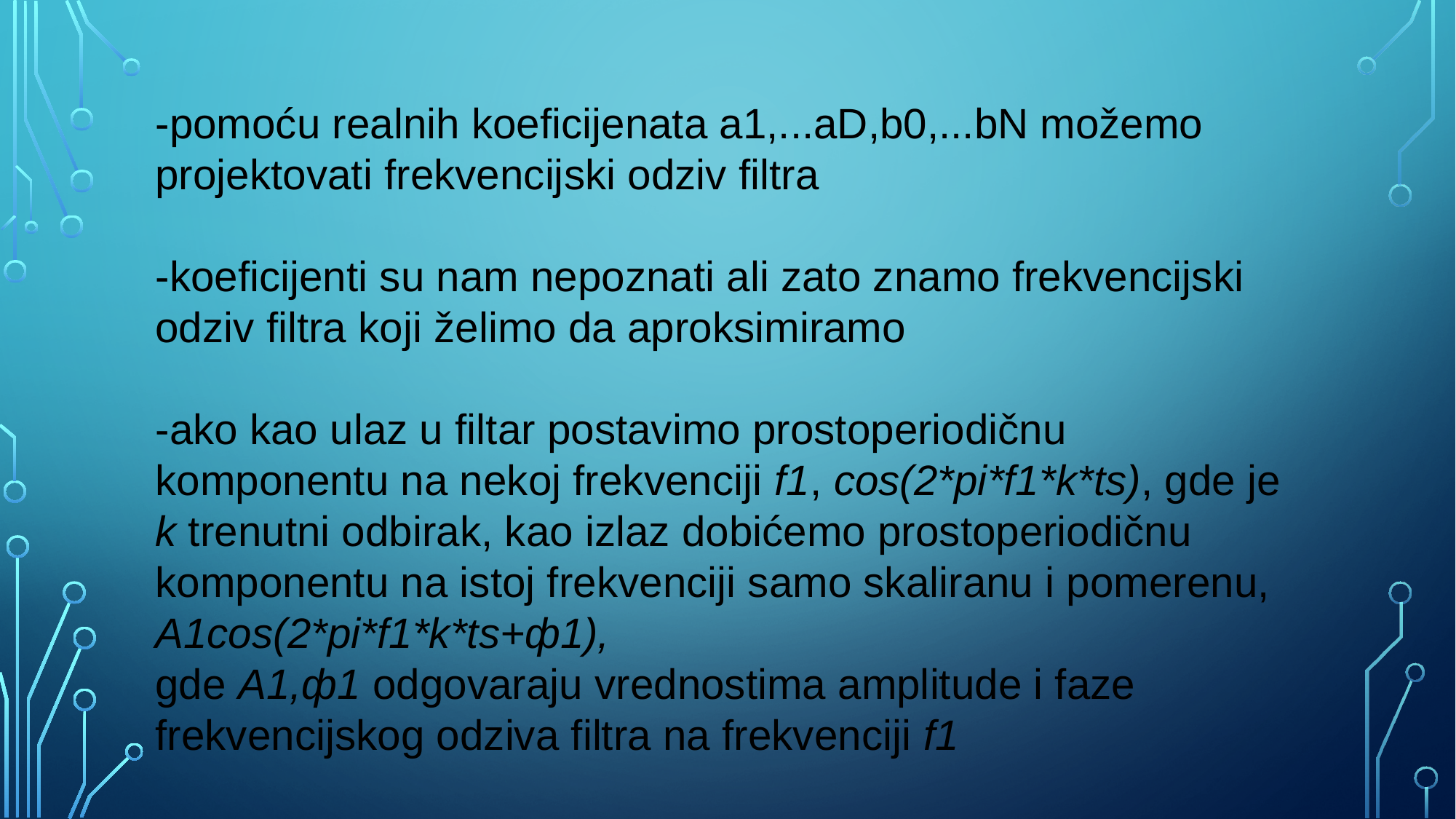

-pomoću realnih koeficijenata a1,...aD,b0,...bN možemo projektovati frekvencijski odziv filtra

-koeficijenti su nam nepoznati ali zato znamo frekvencijski odziv filtra koji želimo da aproksimiramo

-ako kao ulaz u filtar postavimo prostoperiodičnu komponentu na nekoj frekvenciji f1, cos(2*pi*f1*k*ts), gde je k trenutni odbirak, kao izlaz dobićemo prostoperiodičnu komponentu na istoj frekvenciji samo skaliranu i pomerenu, A1cos(2*pi*f1*k*ts+ф1),
gde A1,ф1 odgovaraju vrednostima amplitude i faze frekvencijskog odziva filtra na frekvenciji f1